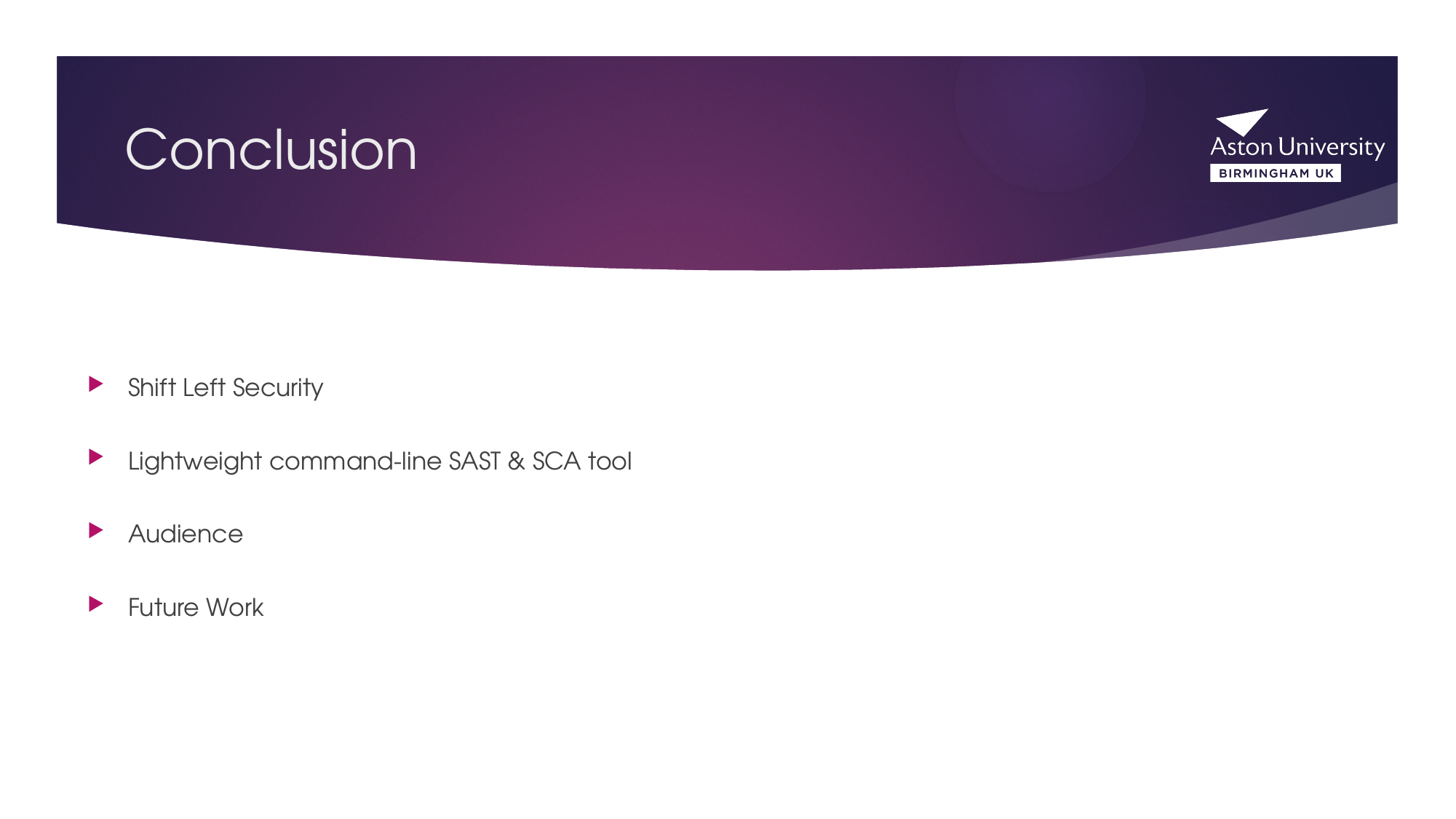

Conclusion
Shift Left Security
Lightweight command-line SAST & SCA tool
Audience
Future Work